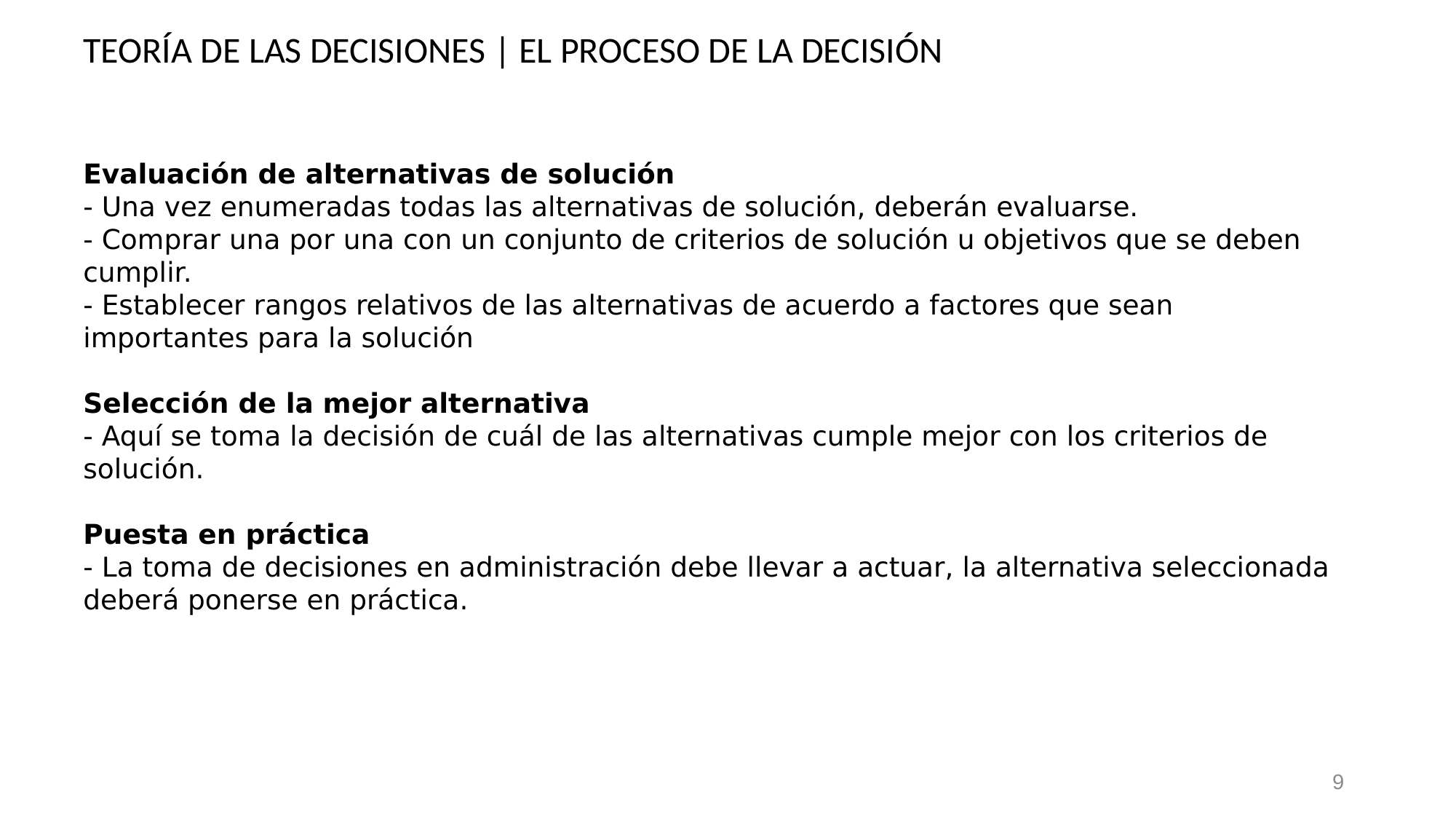

TEORÍA DE LAS DECISIONES | EL PROCESO DE LA DECISIÓN
Evaluación de alternativas de solución
- Una vez enumeradas todas las alternativas de solución, deberán evaluarse.
- Comprar una por una con un conjunto de criterios de solución u objetivos que se deben cumplir.
- Establecer rangos relativos de las alternativas de acuerdo a factores que sean importantes para la solución

Selección de la mejor alternativa
- Aquí se toma la decisión de cuál de las alternativas cumple mejor con los criterios de solución.

Puesta en práctica
- La toma de decisiones en administración debe llevar a actuar, la alternativa seleccionada deberá ponerse en práctica.
9